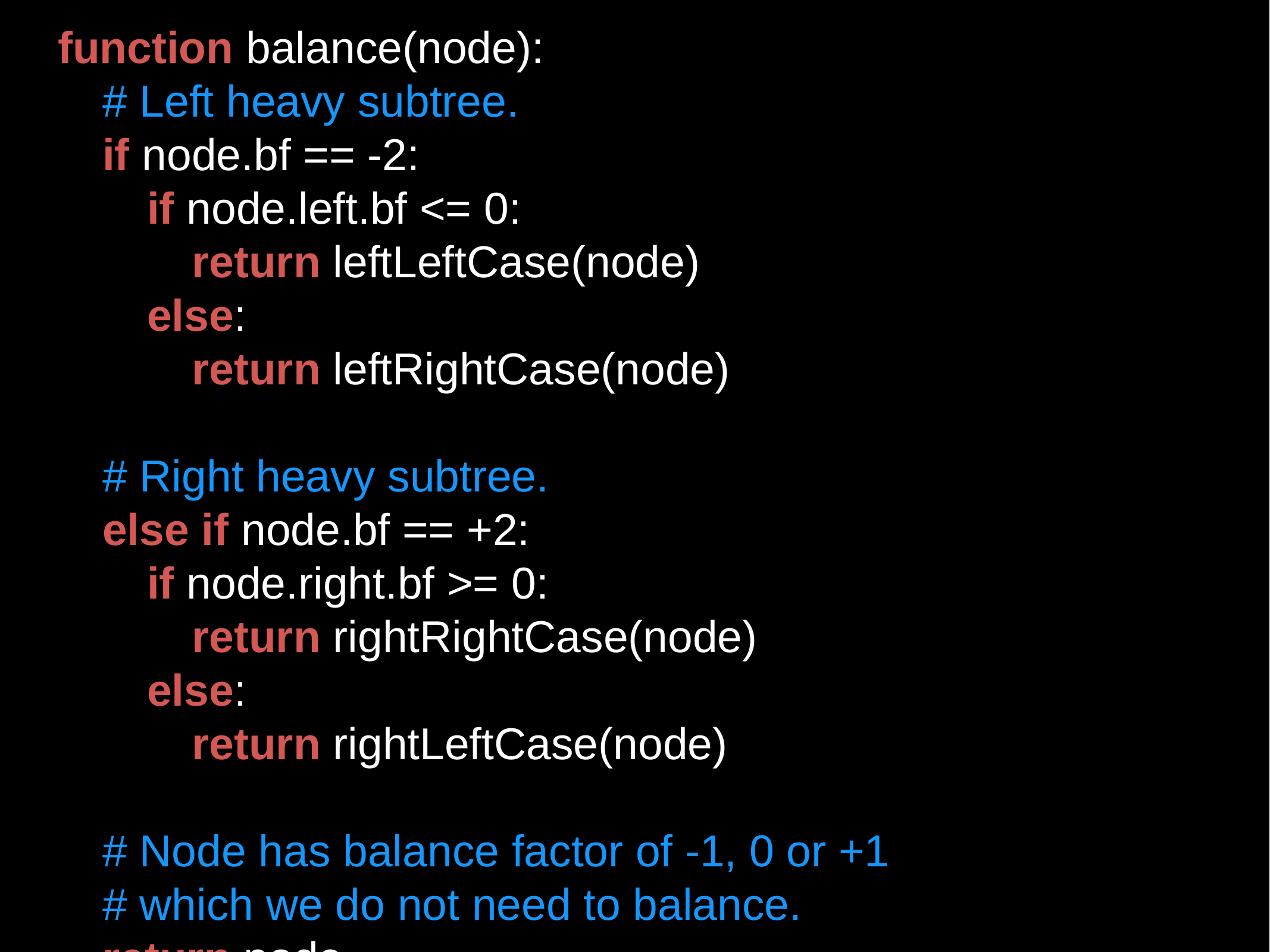

function balance(node):
# Left heavy subtree.
if node.bf == -2:
if node.left.bf <= 0:
return leftLeftCase(node)
else:
return leftRightCase(node)

# Right heavy subtree.
else if node.bf == +2:
if node.right.bf >= 0:
return rightRightCase(node)
else:
return rightLeftCase(node)

# Node has balance factor of -1, 0 or +1
# which we do not need to balance.
return node